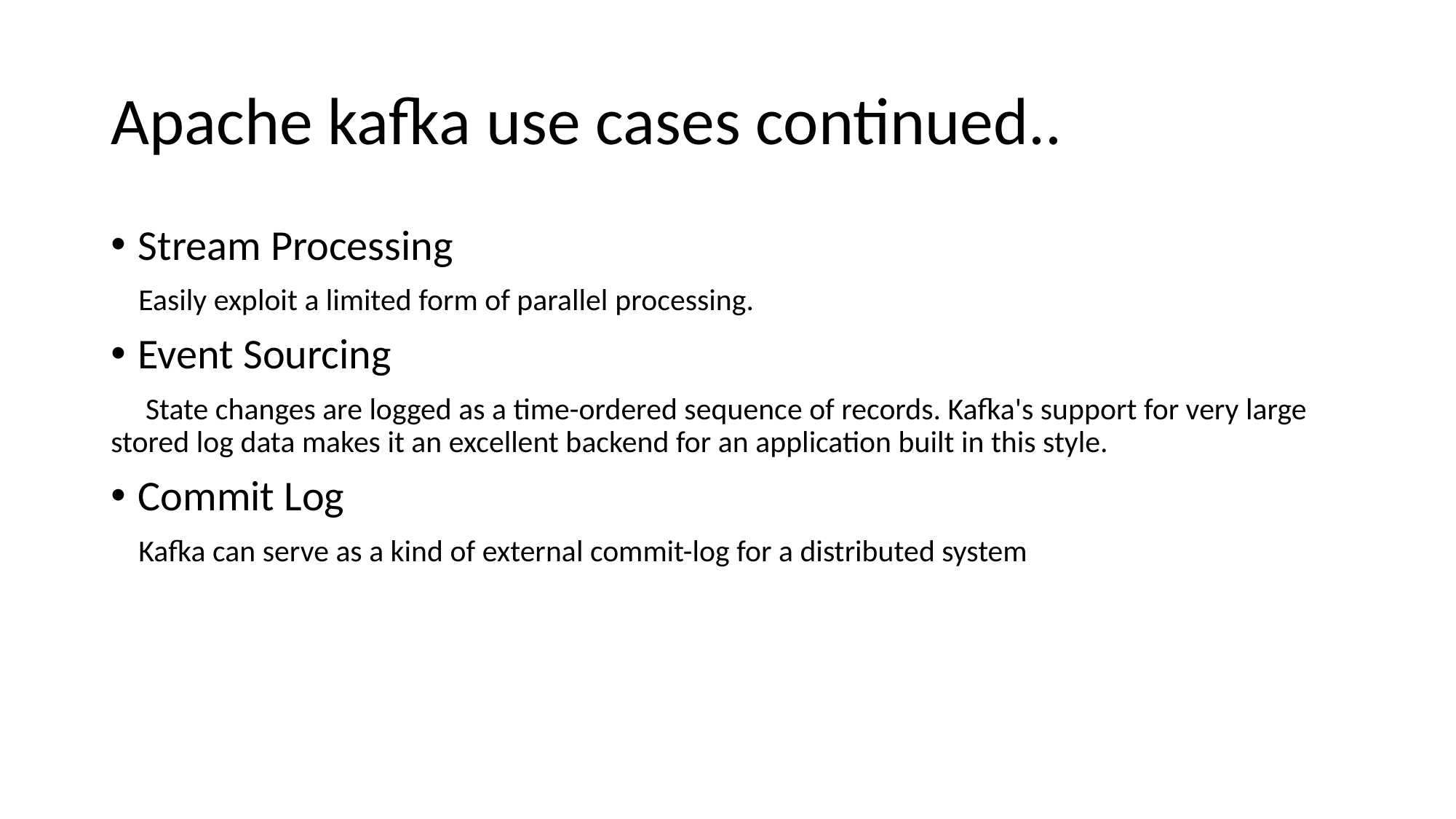

# Apache kafka use cases continued..
Stream Processing
    Easily exploit a limited form of parallel processing.
Event Sourcing
     State changes are logged as a time-ordered sequence of records. Kafka's support for very large    stored log data makes it an excellent backend for an application built in this style.
Commit Log
    Kafka can serve as a kind of external commit-log for a distributed system